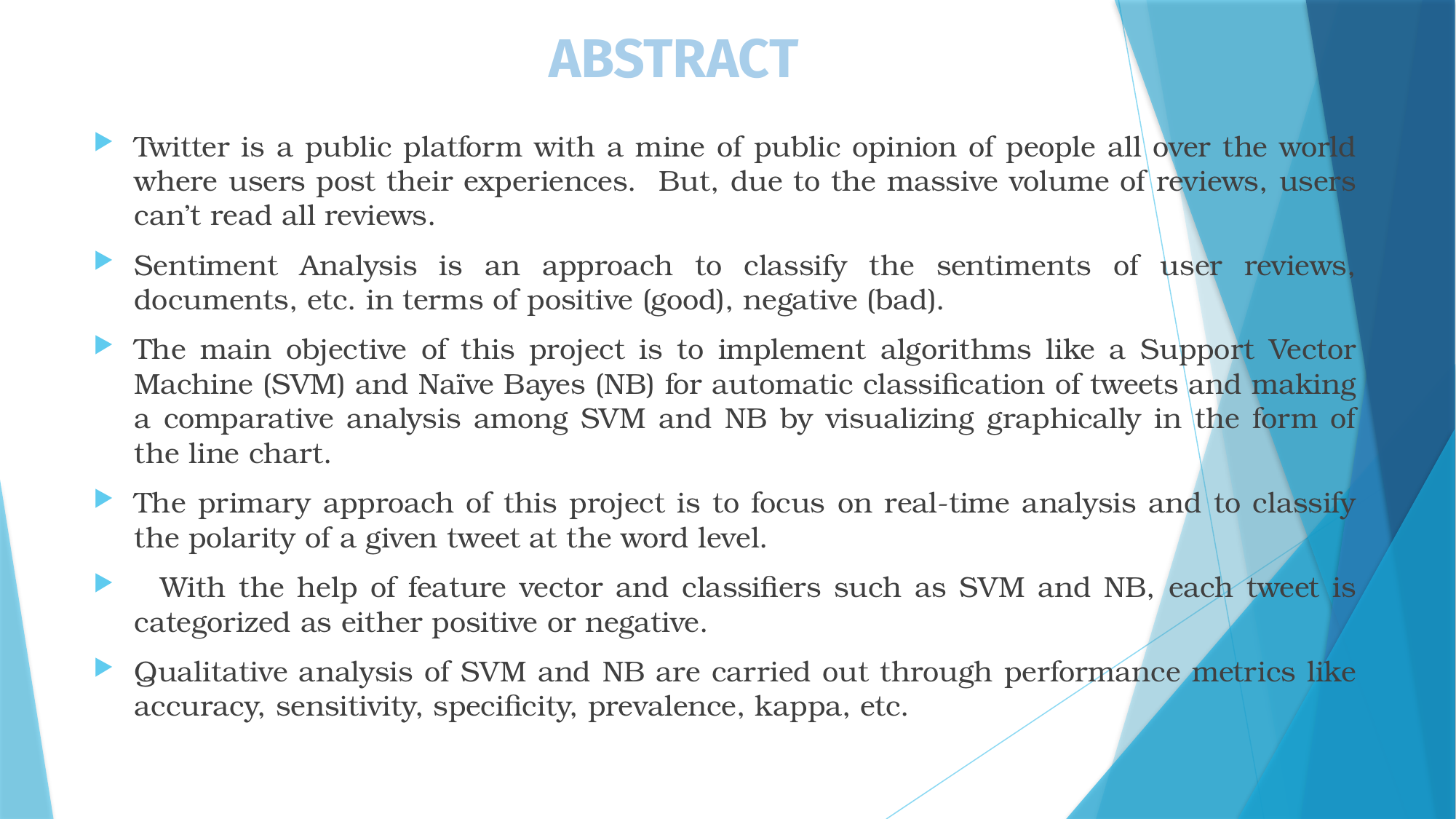

# ABSTRACT
Twitter is a public platform with a mine of public opinion of people all over the world where users post their experiences.  But, due to the massive volume of reviews, users can’t read all reviews.
Sentiment Analysis is an approach to classify the sentiments of user reviews, documents, etc. in terms of positive (good), negative (bad).
The main objective of this project is to implement algorithms like a Support Vector Machine (SVM) and Naïve Bayes (NB) for automatic classification of tweets and making a comparative analysis among SVM and NB by visualizing graphically in the form of the line chart.
The primary approach of this project is to focus on real-time analysis and to classify the polarity of a given tweet at the word level.
  With the help of feature vector and classifiers such as SVM and NB, each tweet is categorized as either positive or negative.
Qualitative analysis of SVM and NB are carried out through performance metrics like accuracy, sensitivity, specificity, prevalence, kappa, etc.